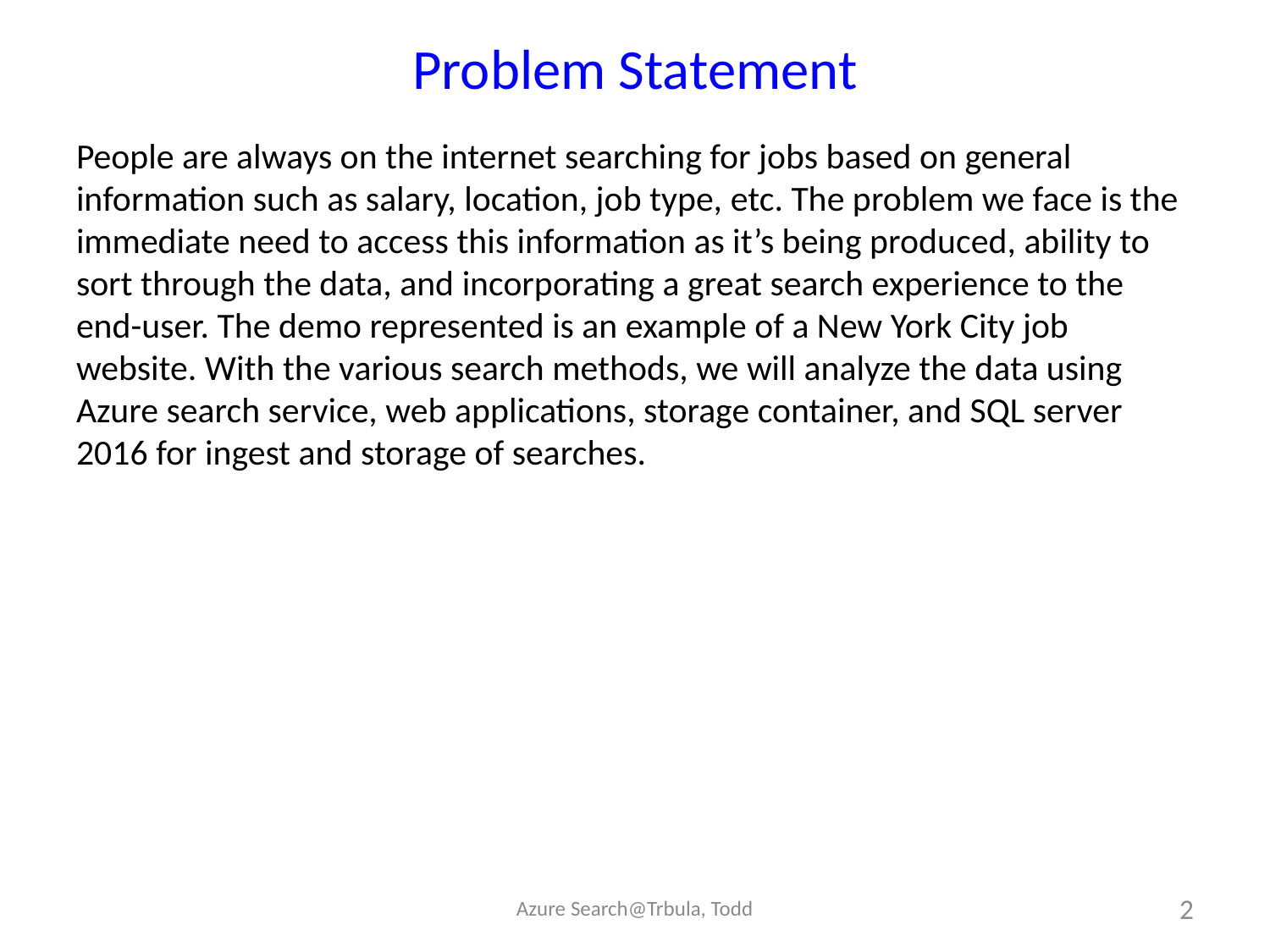

# Problem Statement
People are always on the internet searching for jobs based on general information such as salary, location, job type, etc. The problem we face is the immediate need to access this information as it’s being produced, ability to sort through the data, and incorporating a great search experience to the end-user. The demo represented is an example of a New York City job website. With the various search methods, we will analyze the data using Azure search service, web applications, storage container, and SQL server 2016 for ingest and storage of searches.

Azure Search@Trbula, Todd
2